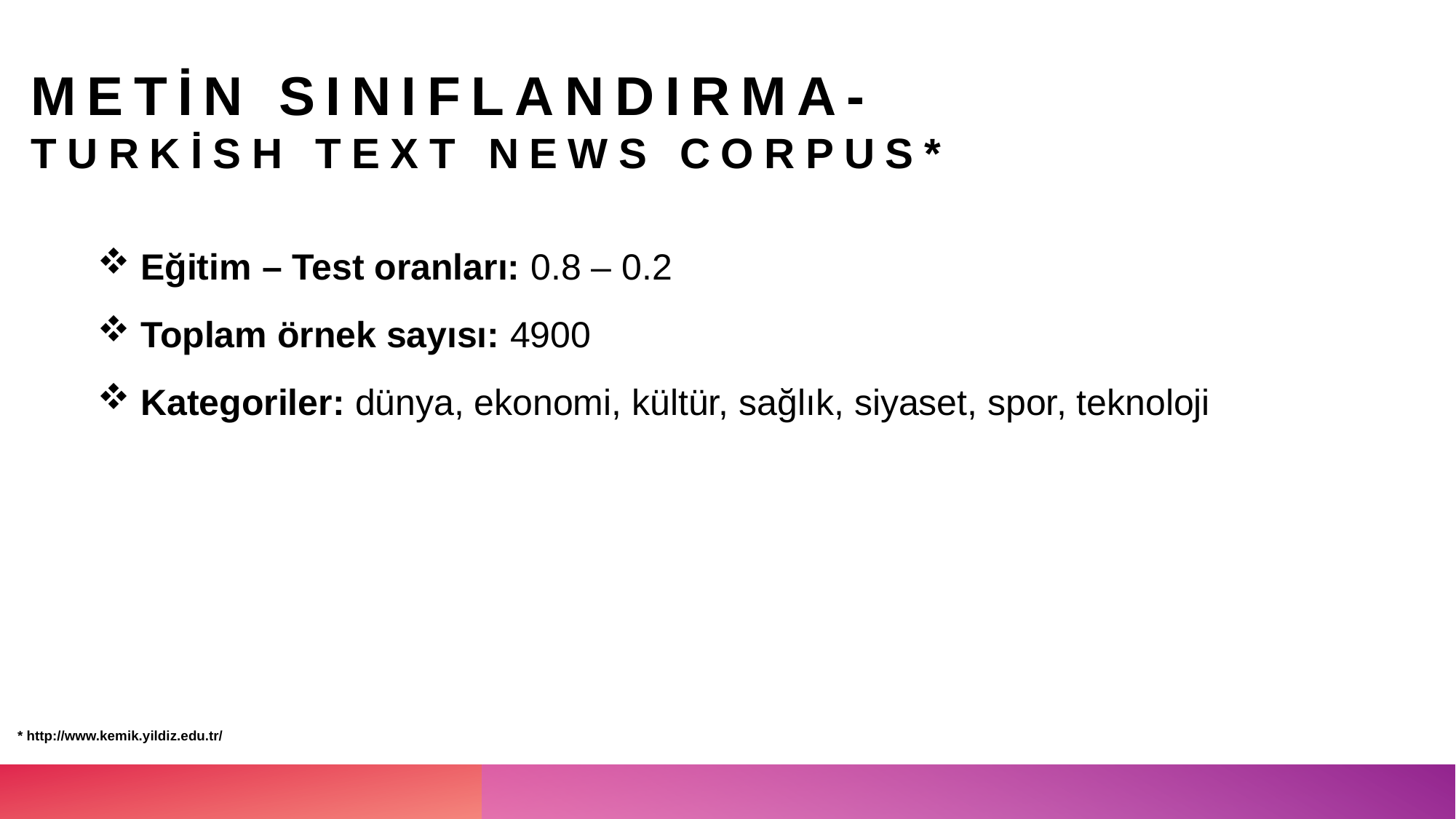

# Metin sınıflandırma- Turkish Text News Corpus*
 Eğitim – Test oranları: 0.8 – 0.2
 Toplam örnek sayısı: 4900
 Kategoriler: dünya, ekonomi, kültür, sağlık, siyaset, spor, teknoloji

* http://www.kemik.yildiz.edu.tr/